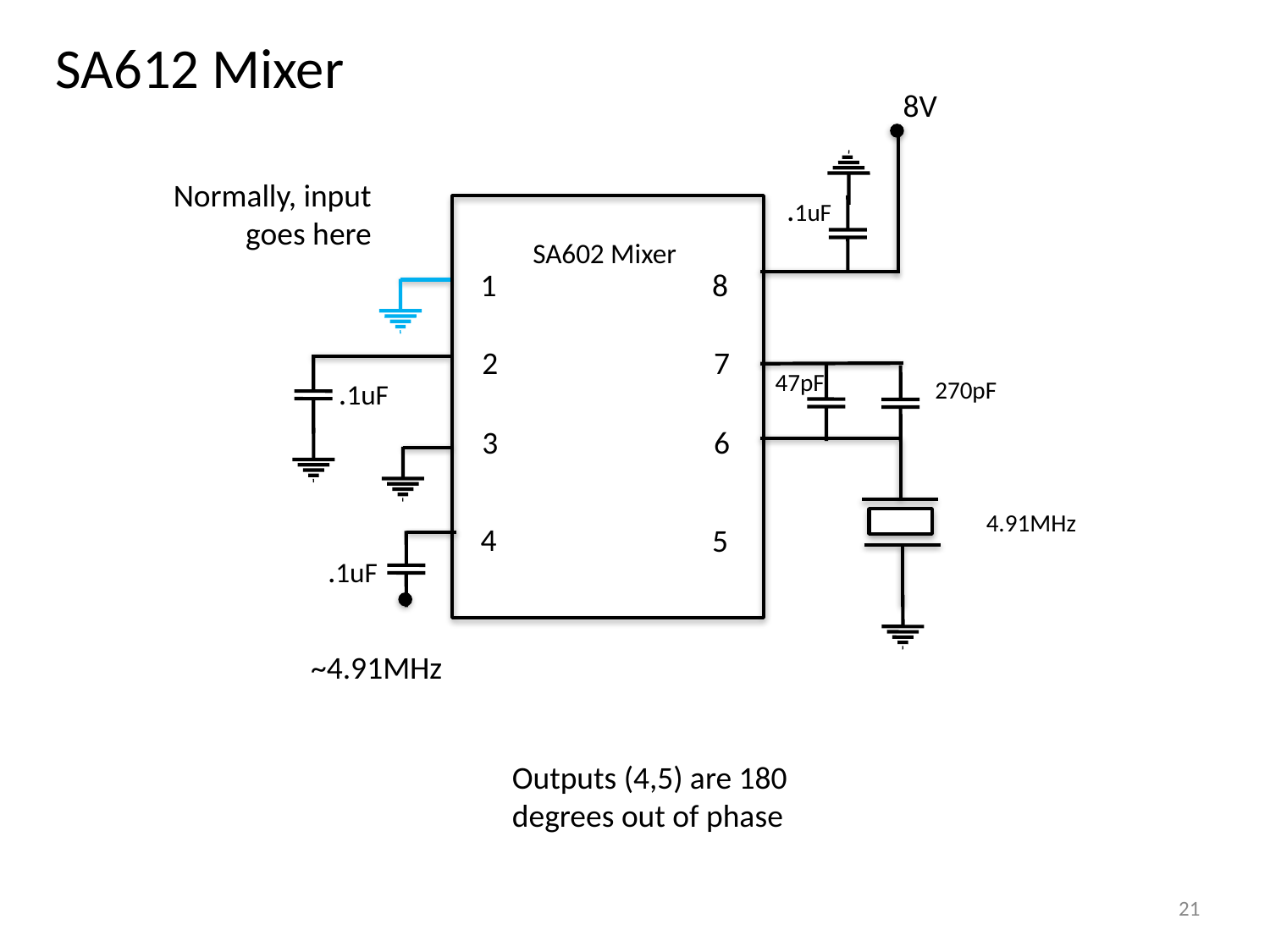

SA612 Mixer
8V

Normally, input goes here
.1uF

SA602 Mixer
1
8

2
7

47pF

.1uF
270pF
3
6

4.91MHz
4
5

.1uF

~4.91MHz
Outputs (4,5) are 180 degrees out of phase
21